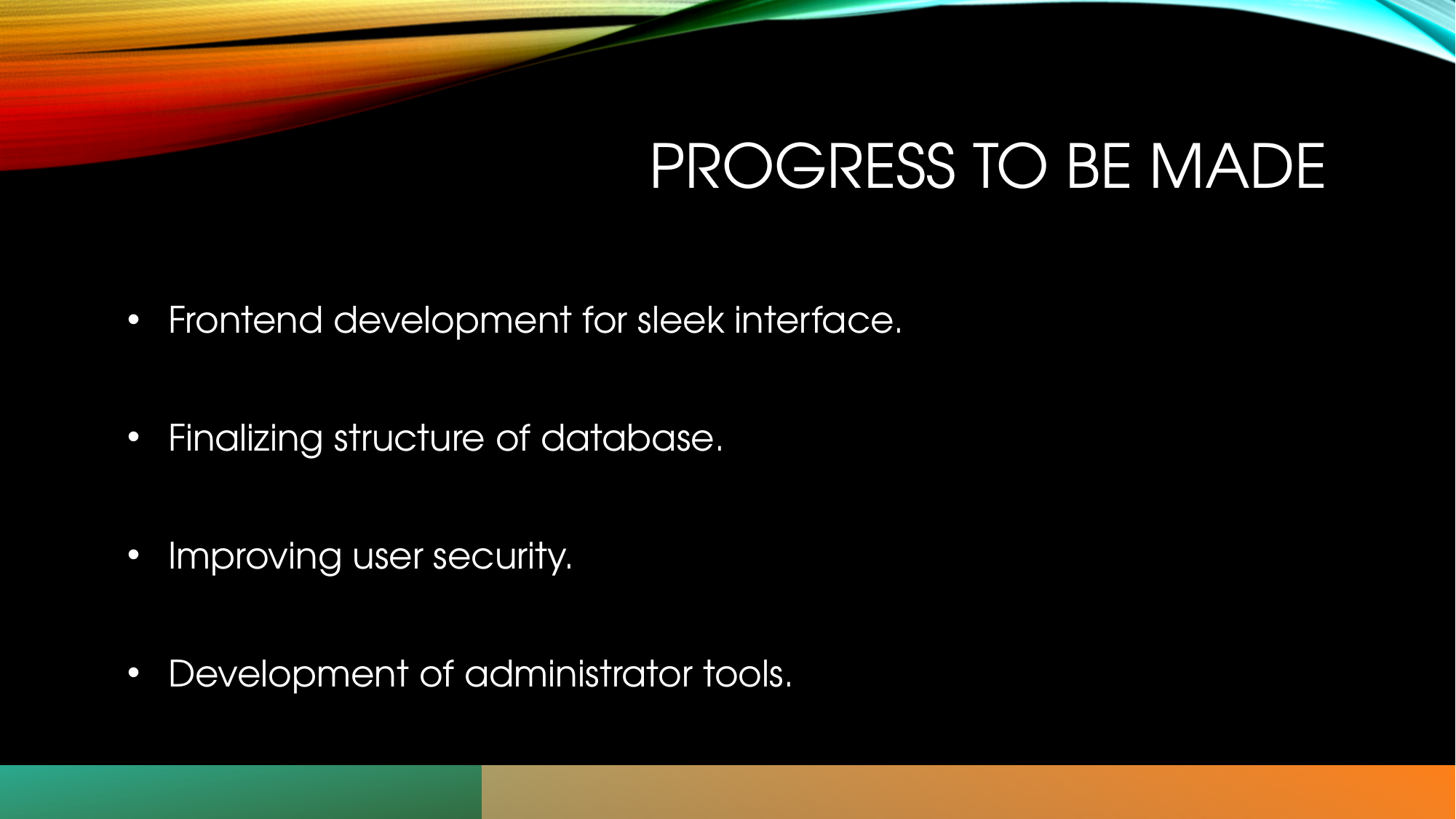

# Progress to be made
Frontend development for sleek interface.

Finalizing structure of database.

Improving user security.

Development of administrator tools.